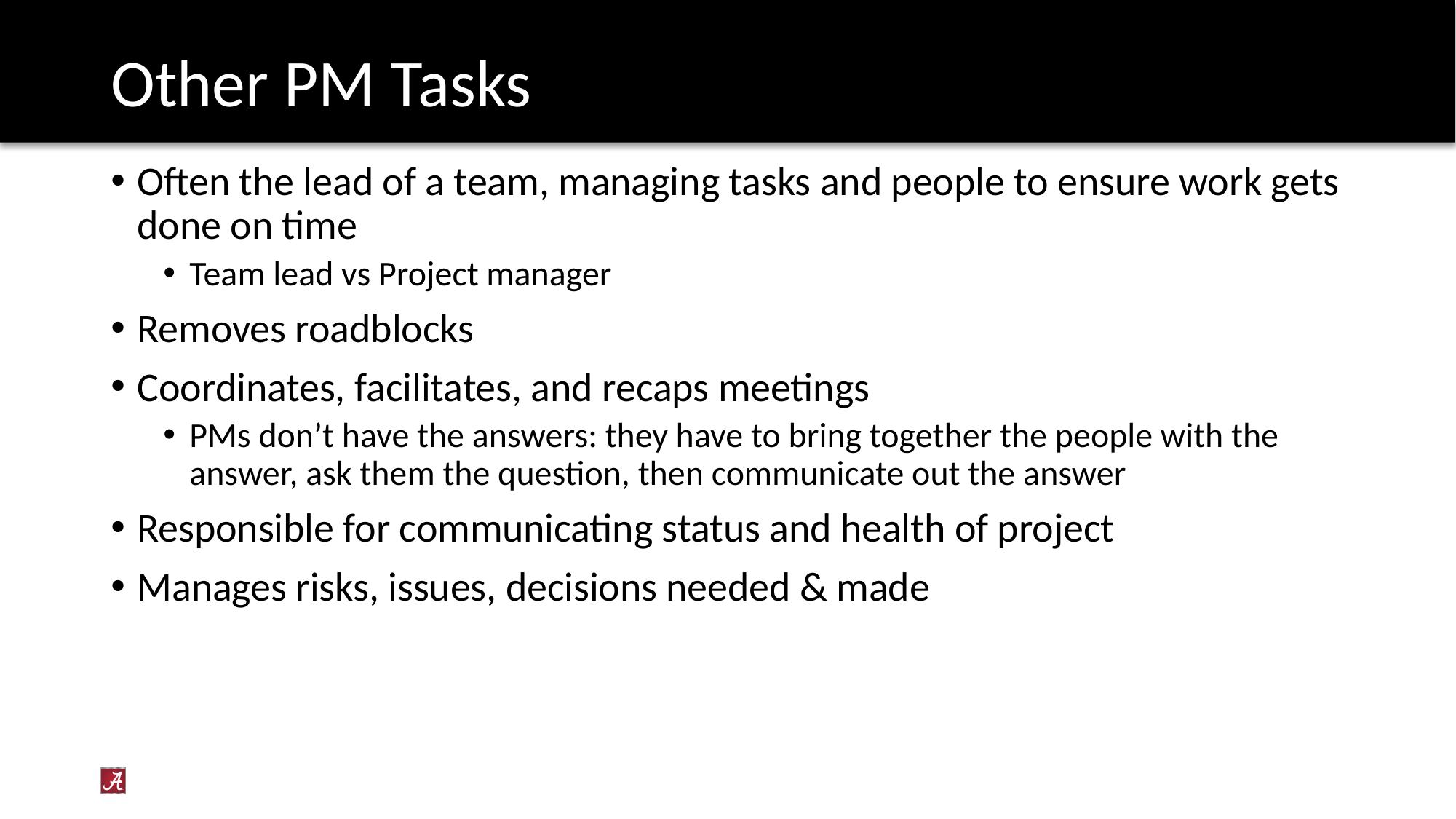

# Other PM Tasks
Often the lead of a team, managing tasks and people to ensure work gets done on time
Team lead vs Project manager
Removes roadblocks
Coordinates, facilitates, and recaps meetings
PMs don’t have the answers: they have to bring together the people with the answer, ask them the question, then communicate out the answer
Responsible for communicating status and health of project
Manages risks, issues, decisions needed & made